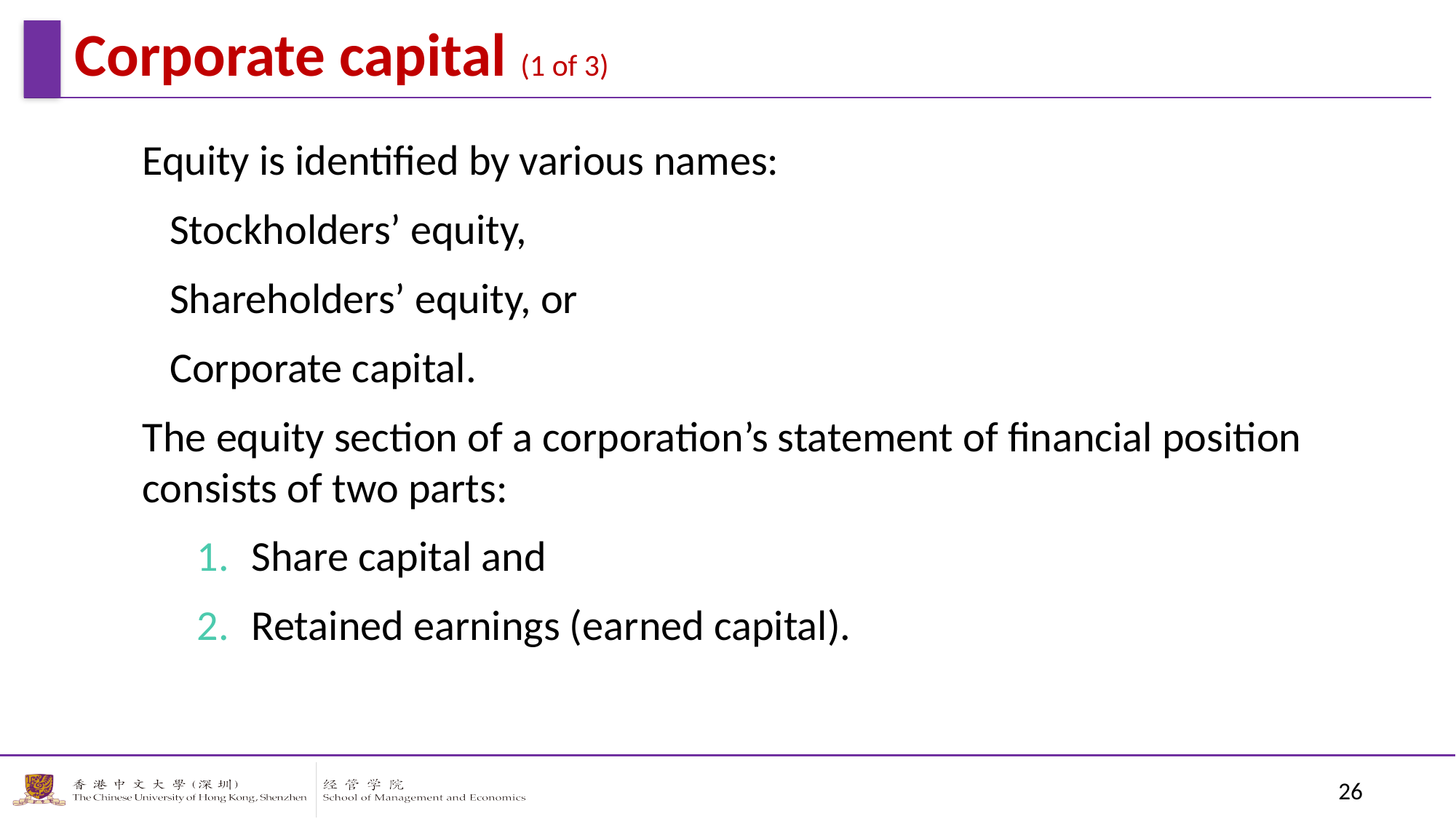

Corporate capital (1 of 3)
Equity is identified by various names:
Stockholders’ equity,
Shareholders’ equity, or
Corporate capital.
The equity section of a corporation’s statement of financial position consists of two parts:
Share capital and
Retained earnings (earned capital).
26